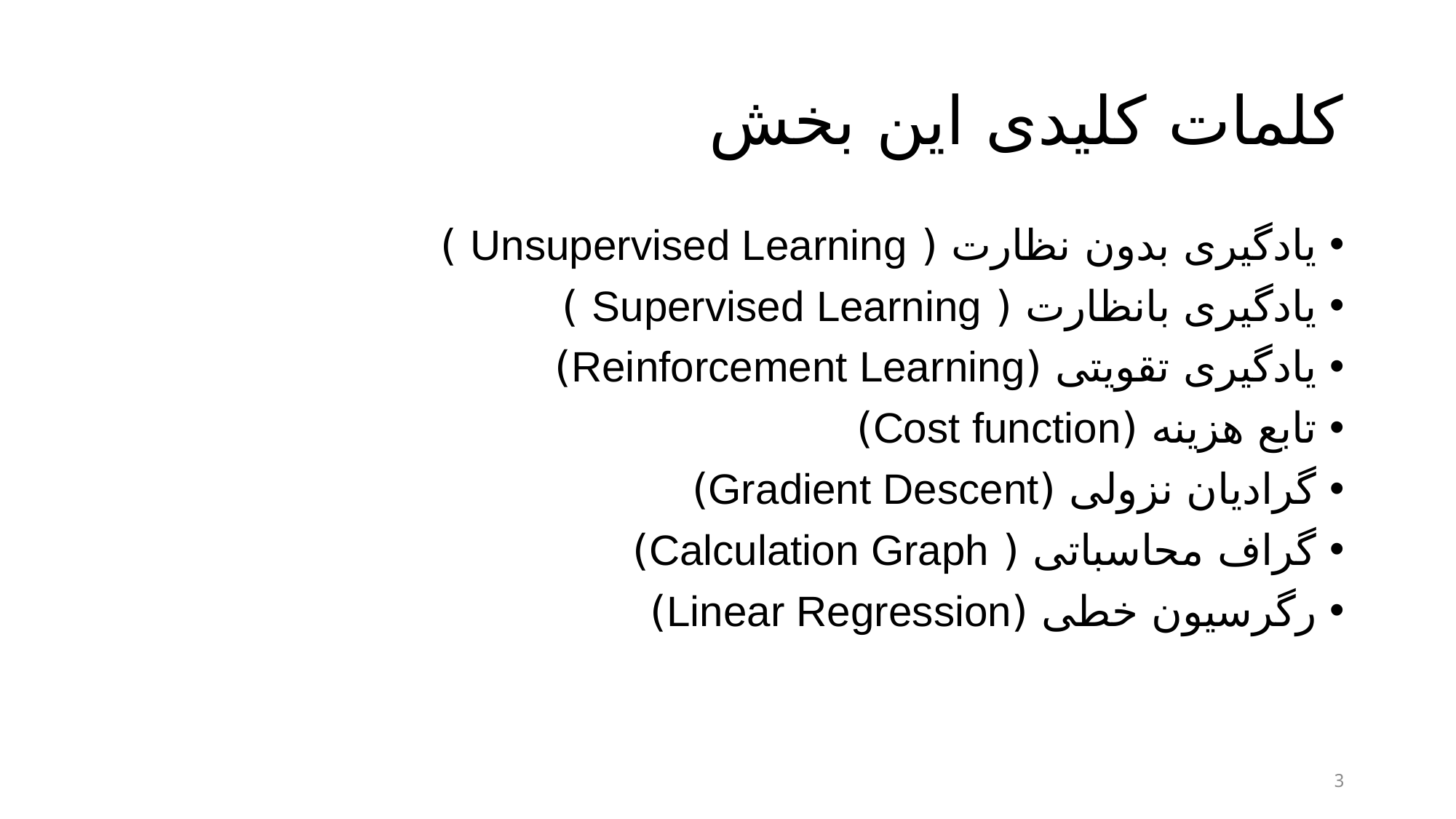

# کلمات کلیدی این بخش
یادگیری بدون نظارت ( Unsupervised Learning )
یادگیری بانظارت ( Supervised Learning )
یادگیری تقویتی (Reinforcement Learning)
تابع هزینه (Cost function)
گرادیان نزولی (Gradient Descent)
گراف محاسباتی ( Calculation Graph)
رگرسیون خطی (Linear Regression)

3